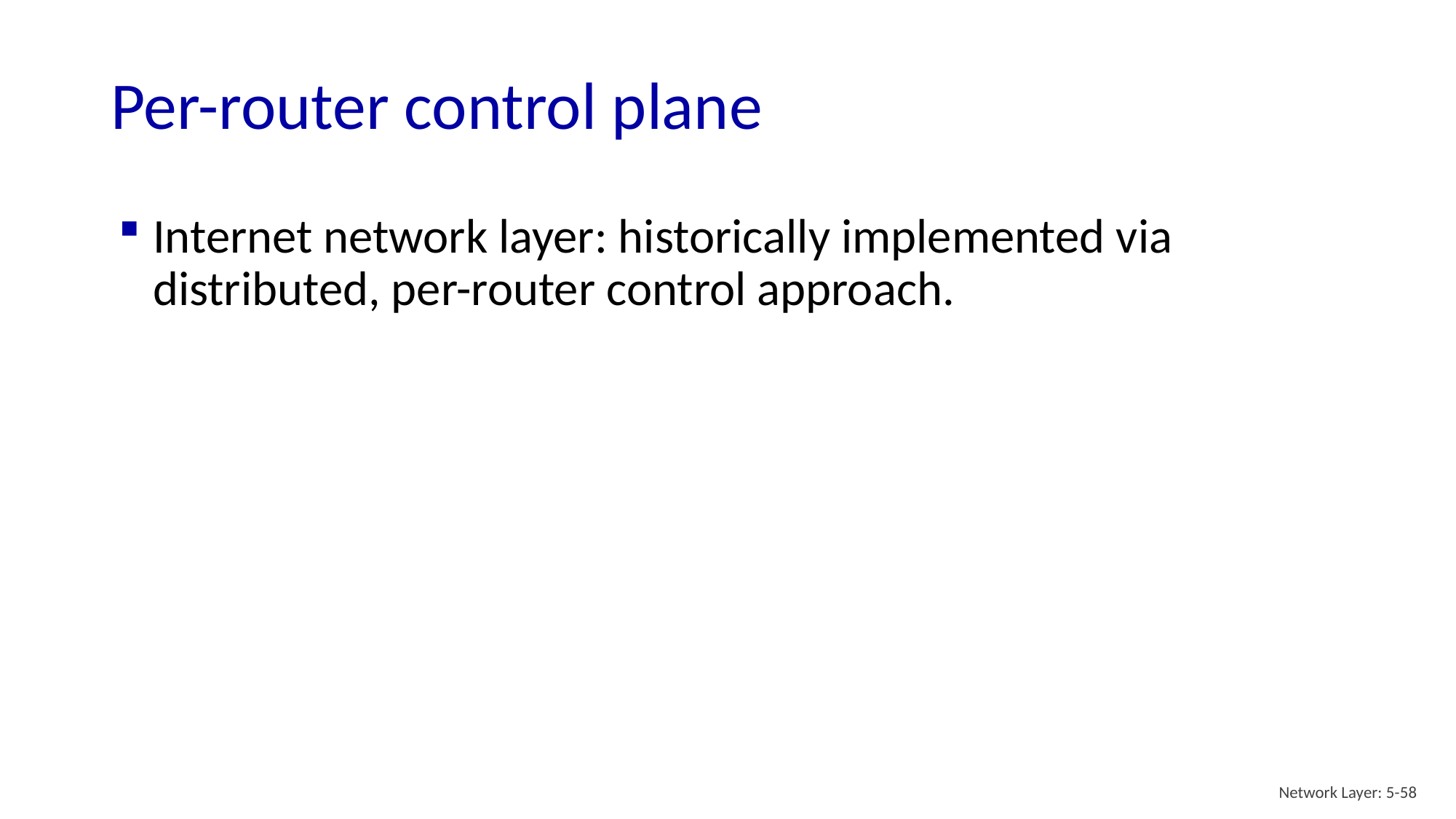

# Per-router control plane
Internet network layer: historically implemented via distributed, per-router control approach.

Network Layer: 5-58